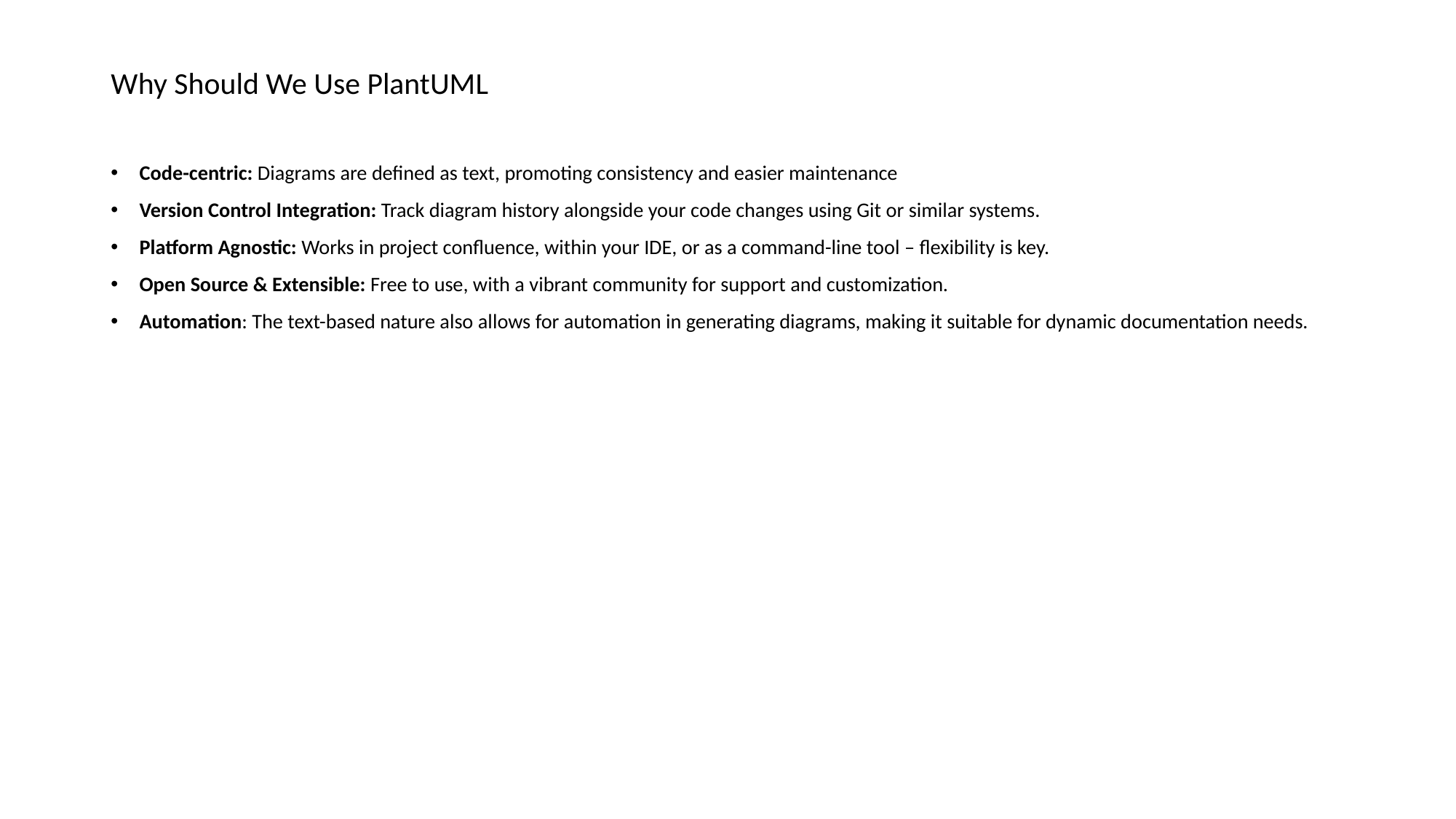

# Why Should We Use PlantUML
Code-centric: Diagrams are defined as text, promoting consistency and easier maintenance
Version Control Integration: Track diagram history alongside your code changes using Git or similar systems.
Platform Agnostic: Works in project confluence, within your IDE, or as a command-line tool – flexibility is key.
Open Source & Extensible: Free to use, with a vibrant community for support and customization.
Automation: The text-based nature also allows for automation in generating diagrams, making it suitable for dynamic documentation needs.